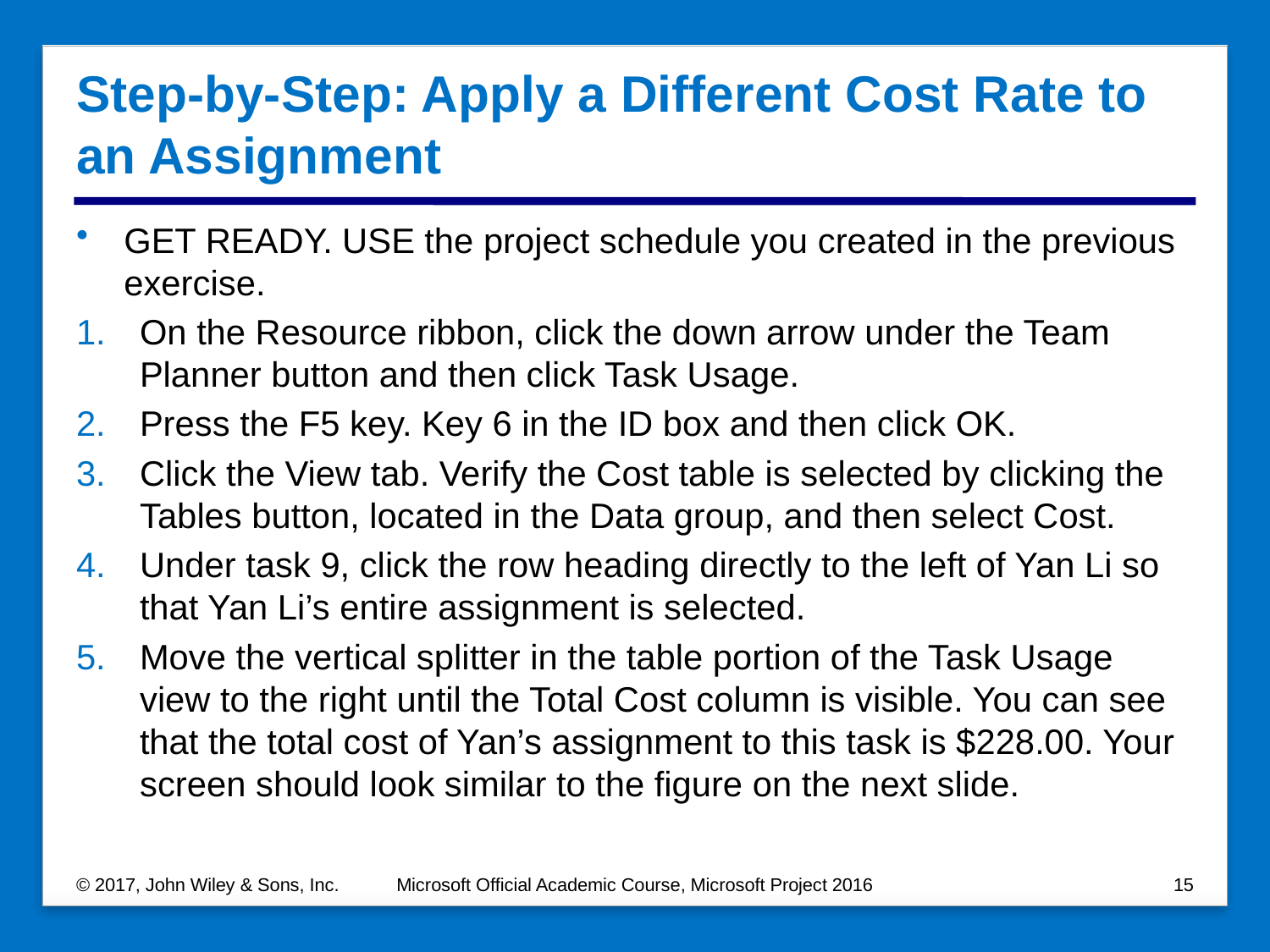

# Step-by-Step: Apply a Different Cost Rate to an Assignment
GET READY. USE the project schedule you created in the previous exercise.
On the Resource ribbon, click the down arrow under the Team Planner button and then click Task Usage.
Press the F5 key. Key 6 in the ID box and then click OK.
Click the View tab. Verify the Cost table is selected by clicking the Tables button, located in the Data group, and then select Cost.
Under task 9, click the row heading directly to the left of Yan Li so that Yan Li’s entire assignment is selected.
Move the vertical splitter in the table portion of the Task Usage view to the right until the Total Cost column is visible. You can see that the total cost of Yan’s assignment to this task is $228.00. Your screen should look similar to the figure on the next slide.
© 2017, John Wiley & Sons, Inc.
Microsoft Official Academic Course, Microsoft Project 2016
15